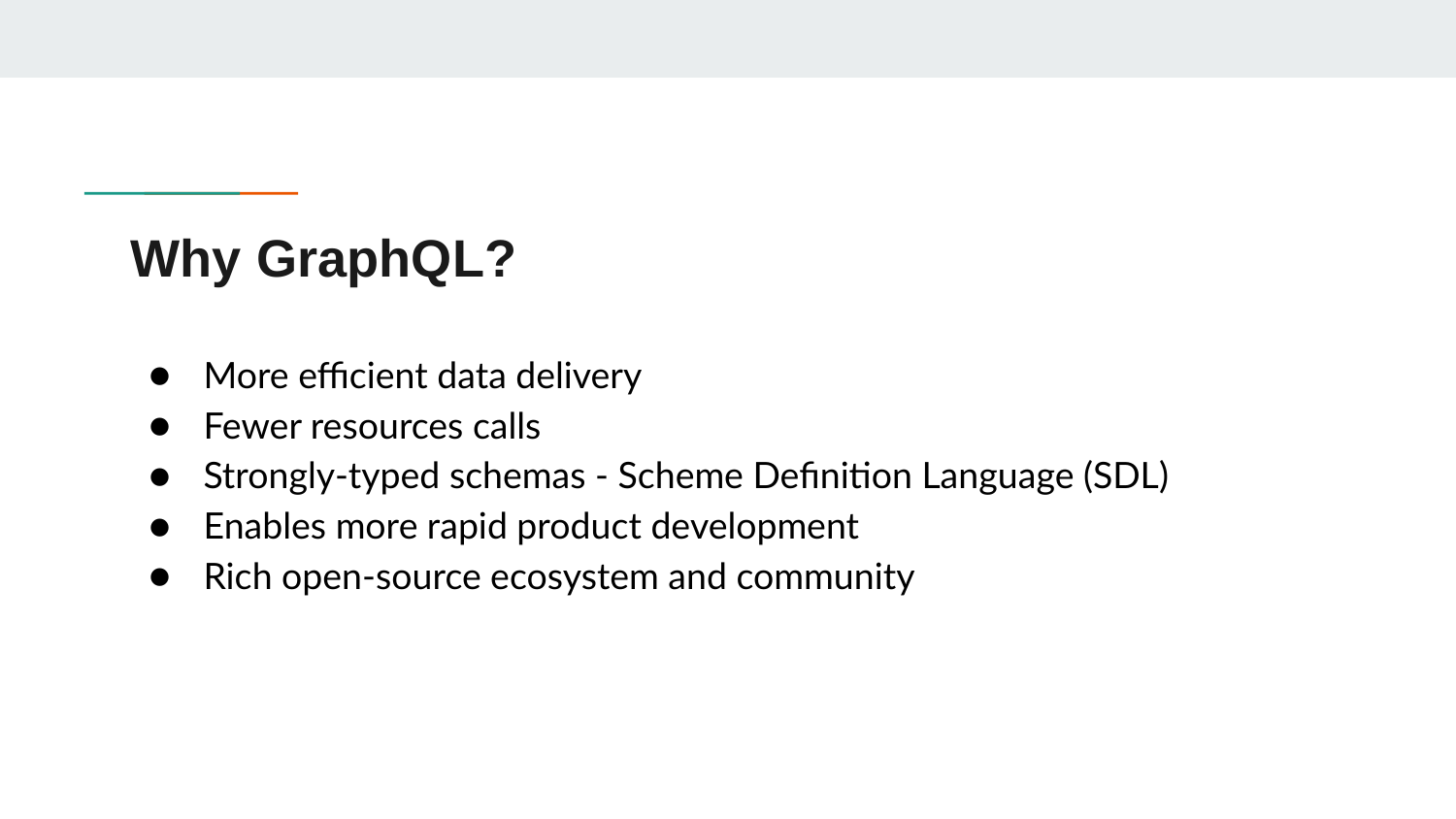

# Why GraphQL?
More efficient data delivery
Fewer resources calls
Strongly-typed schemas - Scheme Definition Language (SDL)
Enables more rapid product development
Rich open-source ecosystem and community